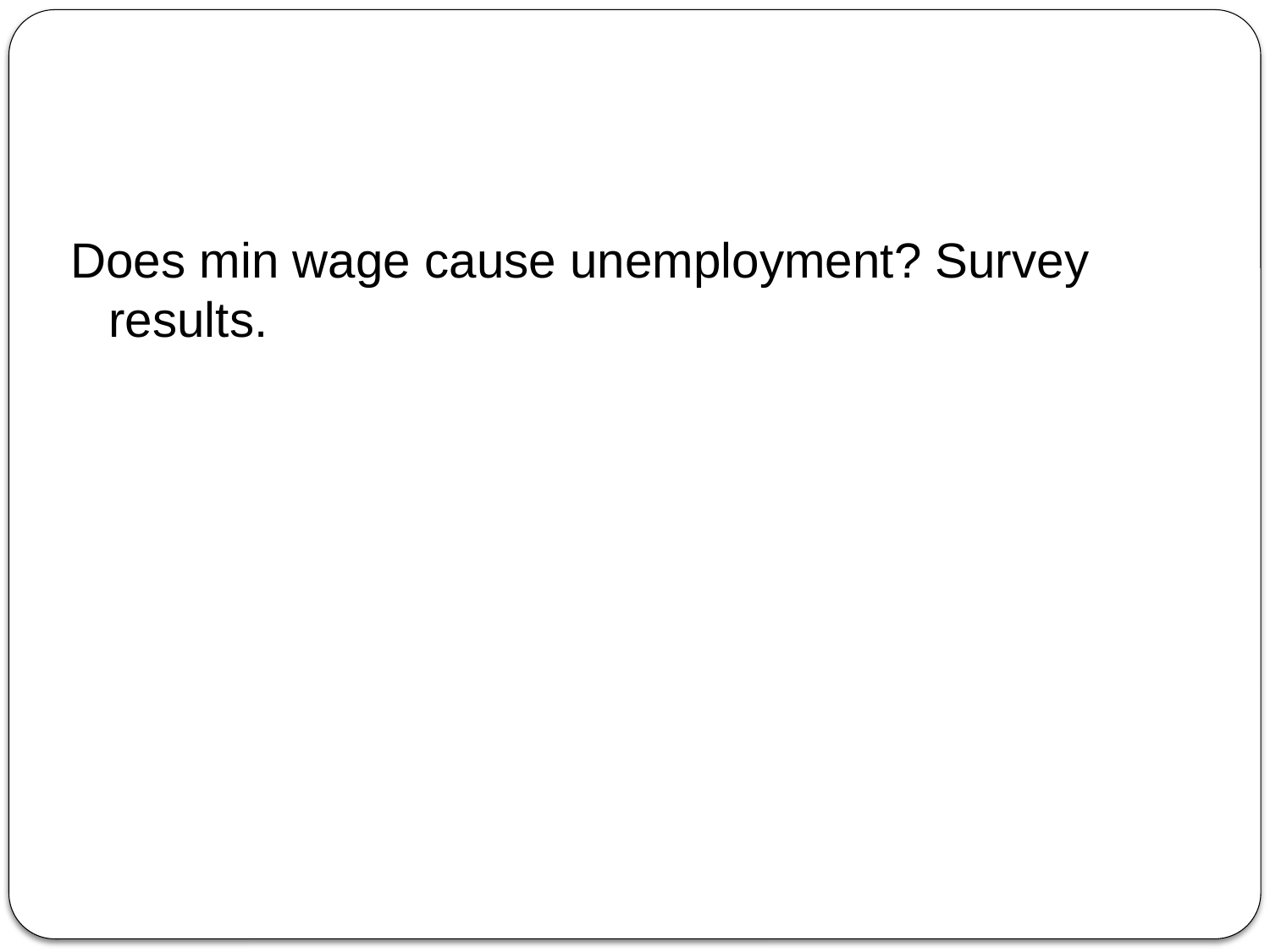

#
Does min wage cause unemployment? Survey results.